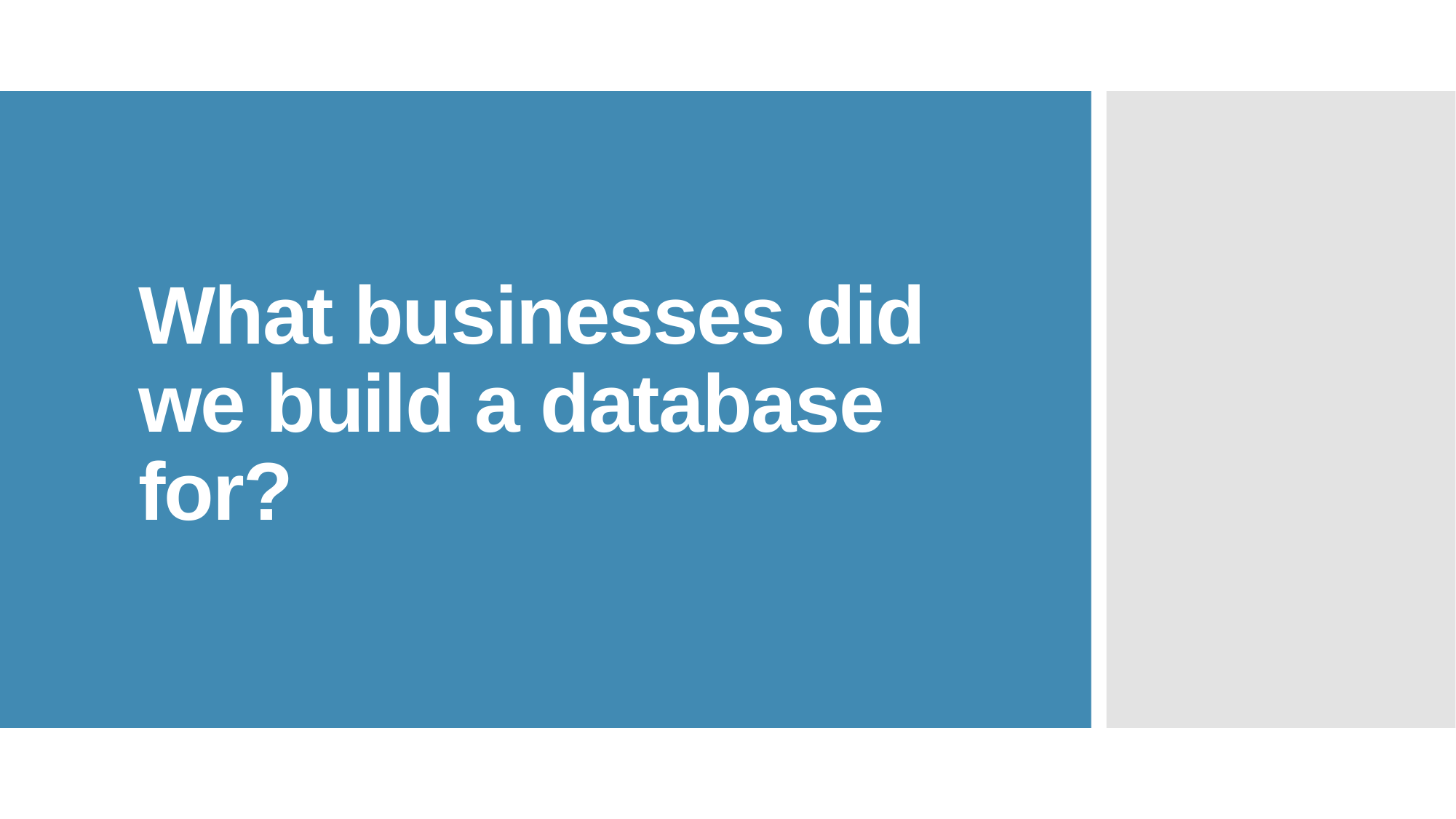

# What businesses did we build a database for?